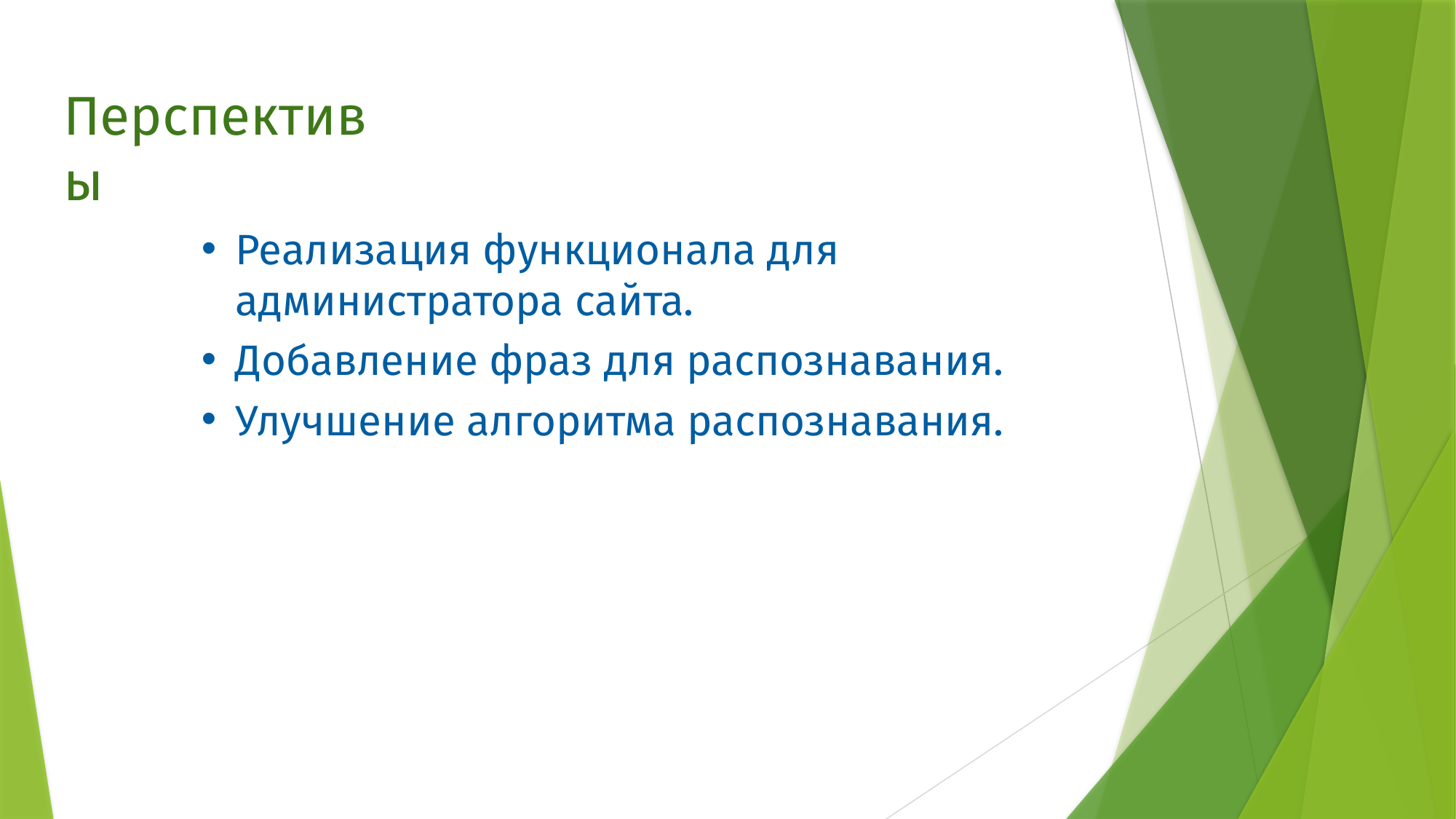

Перспективы
Реализация функционала для администратора сайта.

Добавление фраз для распознавания.

Улучшение алгоритма распознавания.